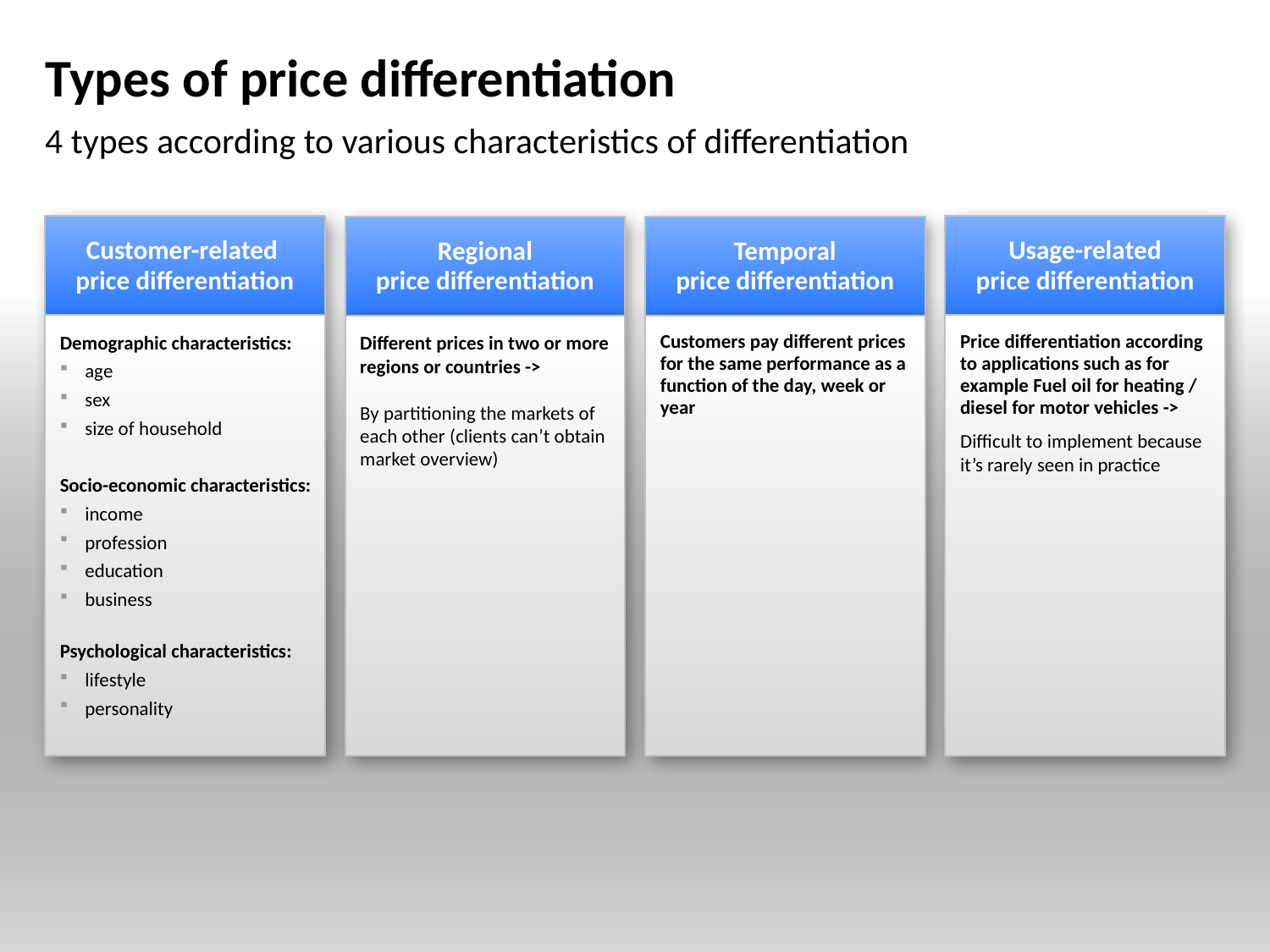

# Types of price differentiation
4 types according to various characteristics of differentiation
Customer-related
price differentiation
Usage-related
price differentiation
Regional
price differentiation
Temporal
price differentiation
Demographic characteristics:
age
sex
size of household

Socio-economic characteristics:
income
profession
education
business
Psychological characteristics:
lifestyle
personality

Price differentiation according to applications such as for example Fuel oil for heating / diesel for motor vehicles ->
Difficult to implement because it’s rarely seen in practice
Different prices in two or more regions or countries ->
By partitioning the markets of each other (clients can’t obtain market overview)
Customers pay different prices for the same performance as a function of the day, week or year